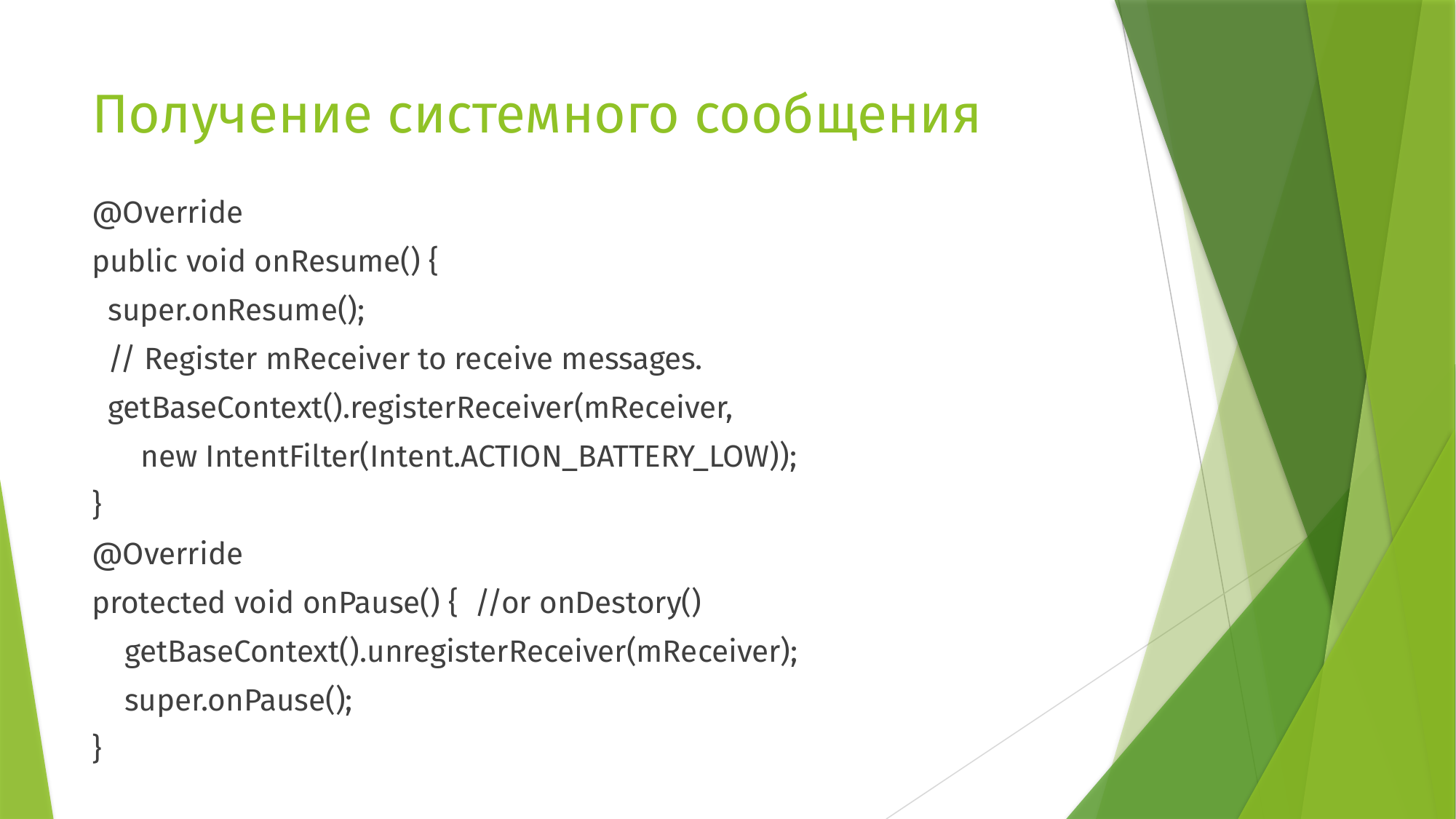

# Получение системного сообщения
@Override
public void onResume() {
  super.onResume();
  // Register mReceiver to receive messages.
  getBaseContext().registerReceiver(mReceiver,
      new IntentFilter(Intent.ACTION_BATTERY_LOW));
}
@Override
protected void onPause() {  //or onDestory()
    getBaseContext().unregisterReceiver(mReceiver);
    super.onPause();
}